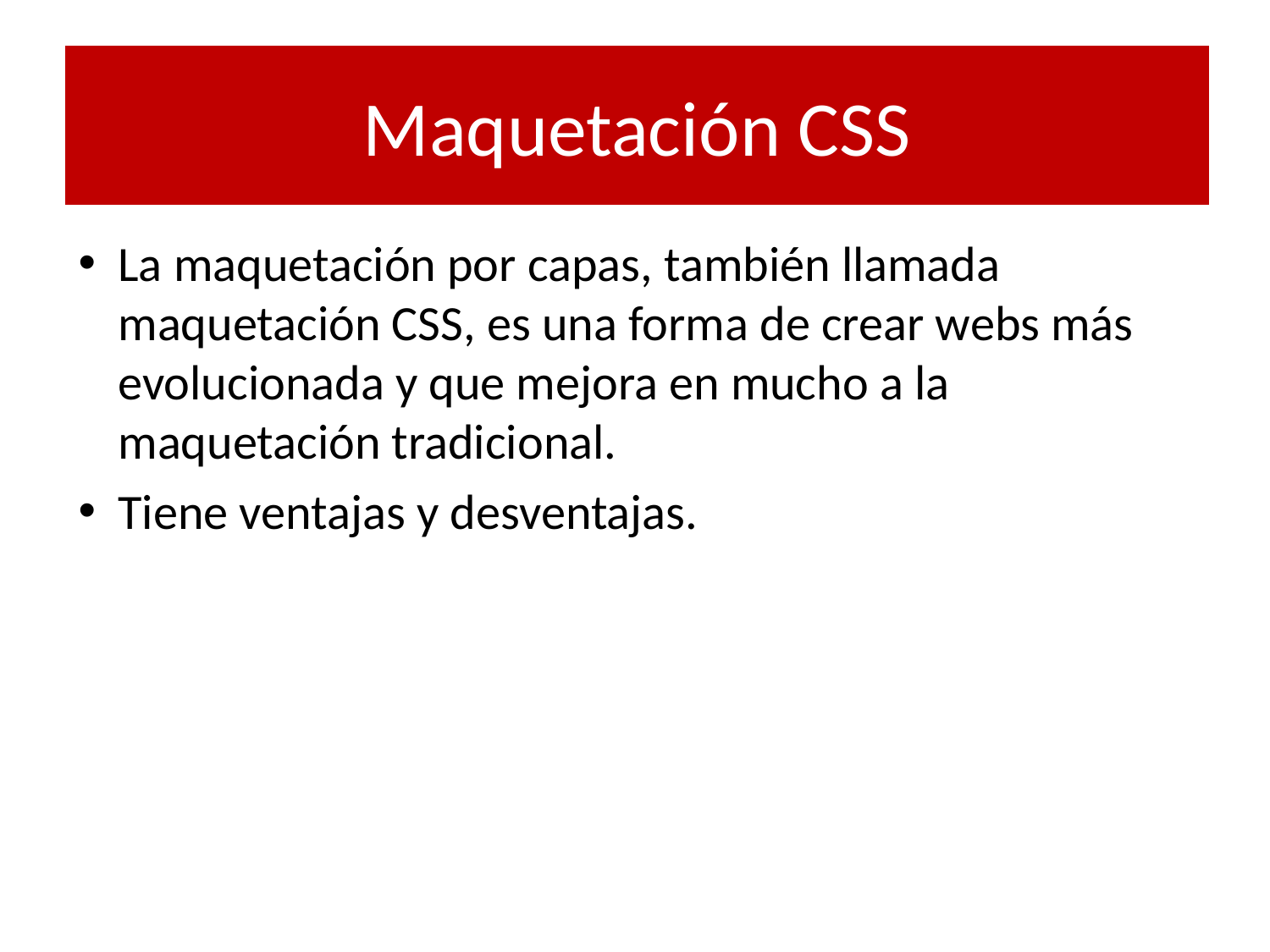

# Maquetación CSS
La maquetación por capas, también llamada maquetación CSS, es una forma de crear webs más evolucionada y que mejora en mucho a la maquetación tradicional.
Tiene ventajas y desventajas.